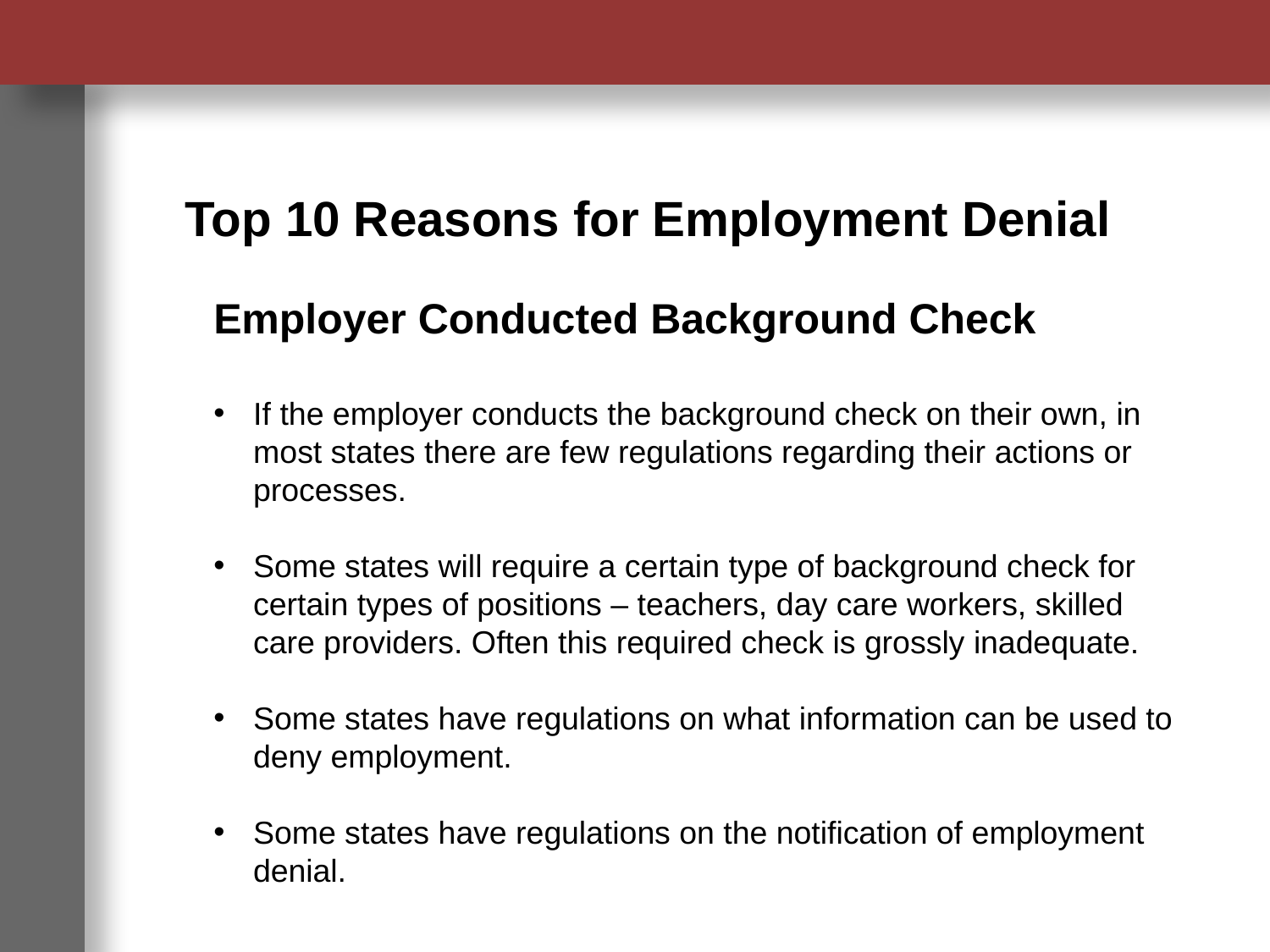

Top 10 Reasons for Employment Denial
Employer Conducted Background Check

If the employer conducts the background check on their own, in most states there are few regulations regarding their actions or processes.

Some states will require a certain type of background check for certain types of positions – teachers, day care workers, skilled care providers. Often this required check is grossly inadequate.

Some states have regulations on what information can be used to deny employment.

Some states have regulations on the notification of employment denial.